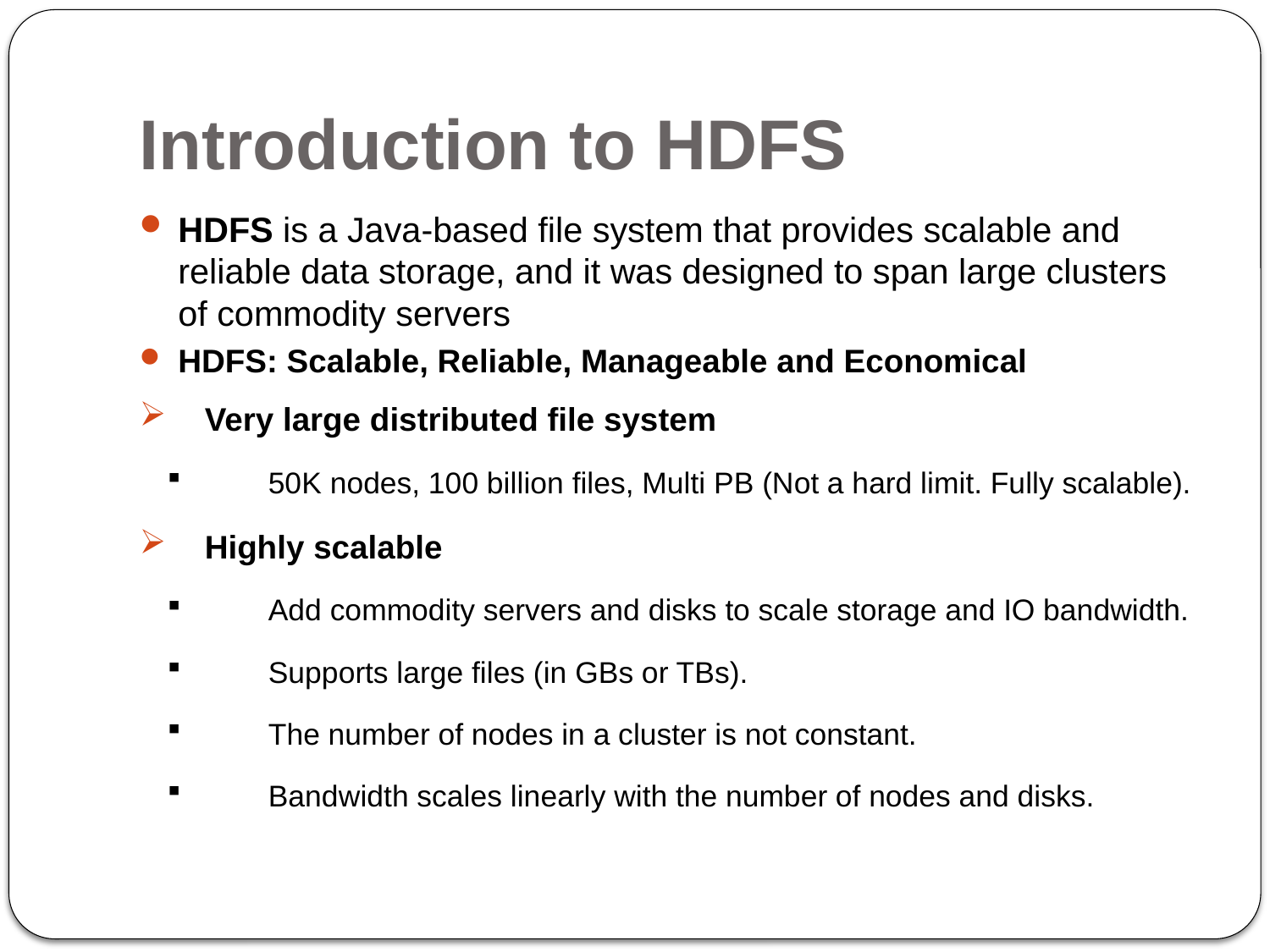

# Introduction to HDFS
HDFS is a Java-based file system that provides scalable and reliable data storage, and it was designed to span large clusters of commodity servers
HDFS: Scalable, Reliable, Manageable and Economical
Very large distributed file system
50K nodes, 100 billion files, Multi PB (Not a hard limit. Fully scalable).
Highly scalable
Add commodity servers and disks to scale storage and IO bandwidth.
Supports large files (in GBs or TBs).
The number of nodes in a cluster is not constant.
Bandwidth scales linearly with the number of nodes and disks.